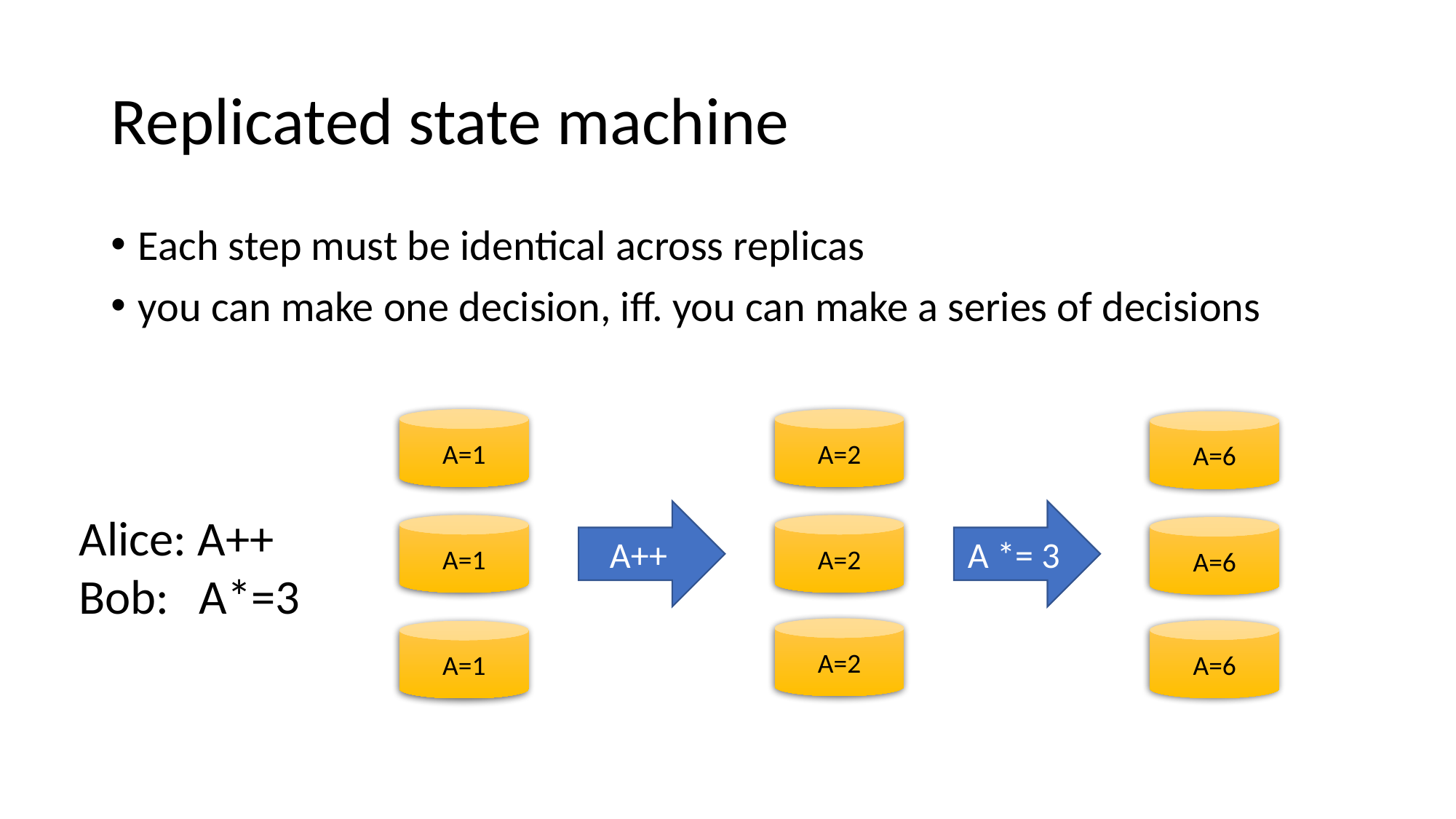

# Replicated state machine
Each step must be identical across replicas
you can make one decision, iff. you can make a series of decisions
A=2
A=1
A=6
A++
A *= 3
A=1
A=2
A=6
A=2
A=6
A=1
Alice: A++
Bob:	 A*=3